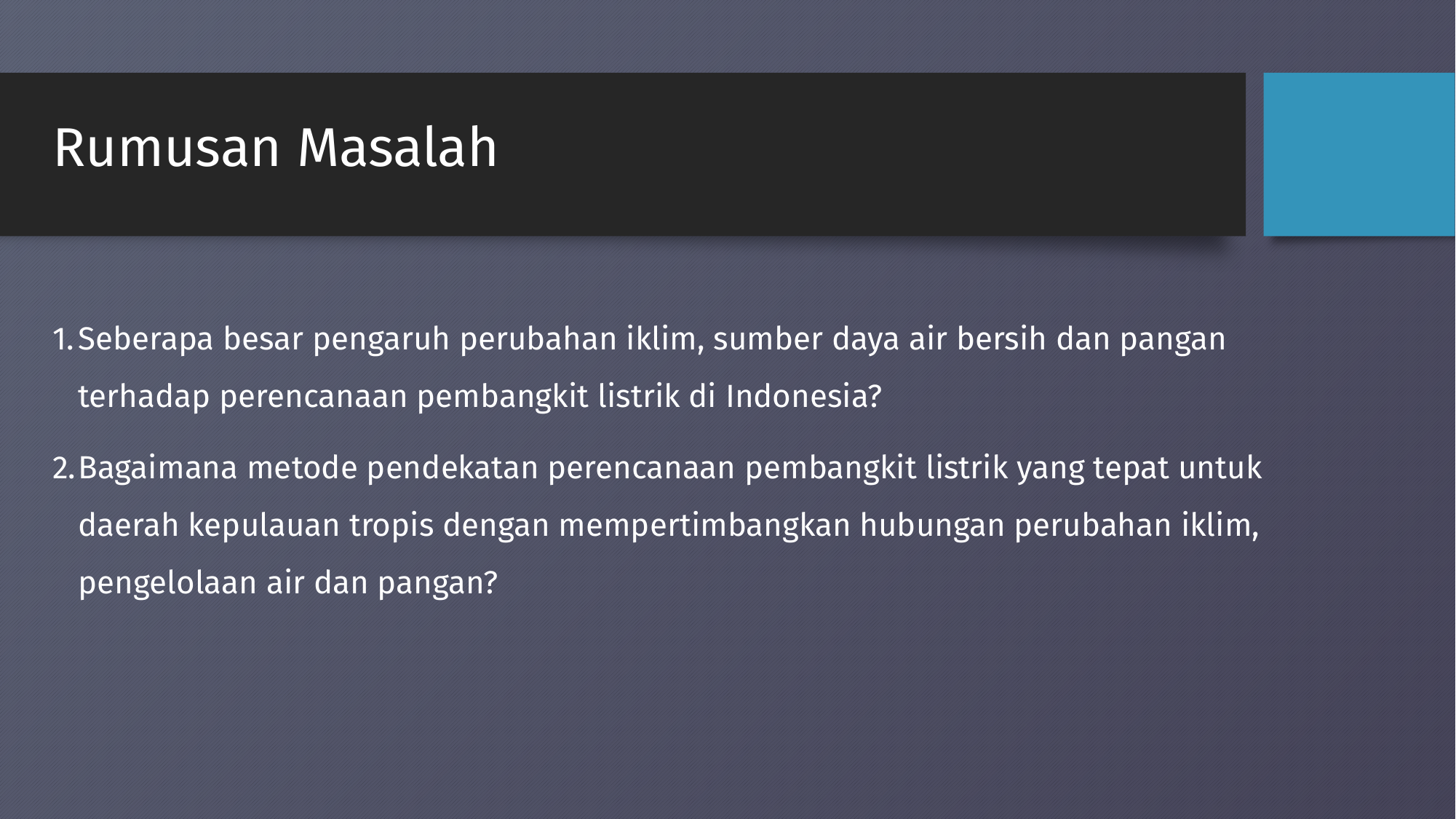

# Rumusan Masalah
Seberapa besar pengaruh perubahan iklim, sumber daya air bersih dan pangan terhadap perencanaan pembangkit listrik di Indonesia?
Bagaimana metode pendekatan perencanaan pembangkit listrik yang tepat untuk daerah kepulauan tropis dengan mempertimbangkan hubungan perubahan iklim, pengelolaan air dan pangan?